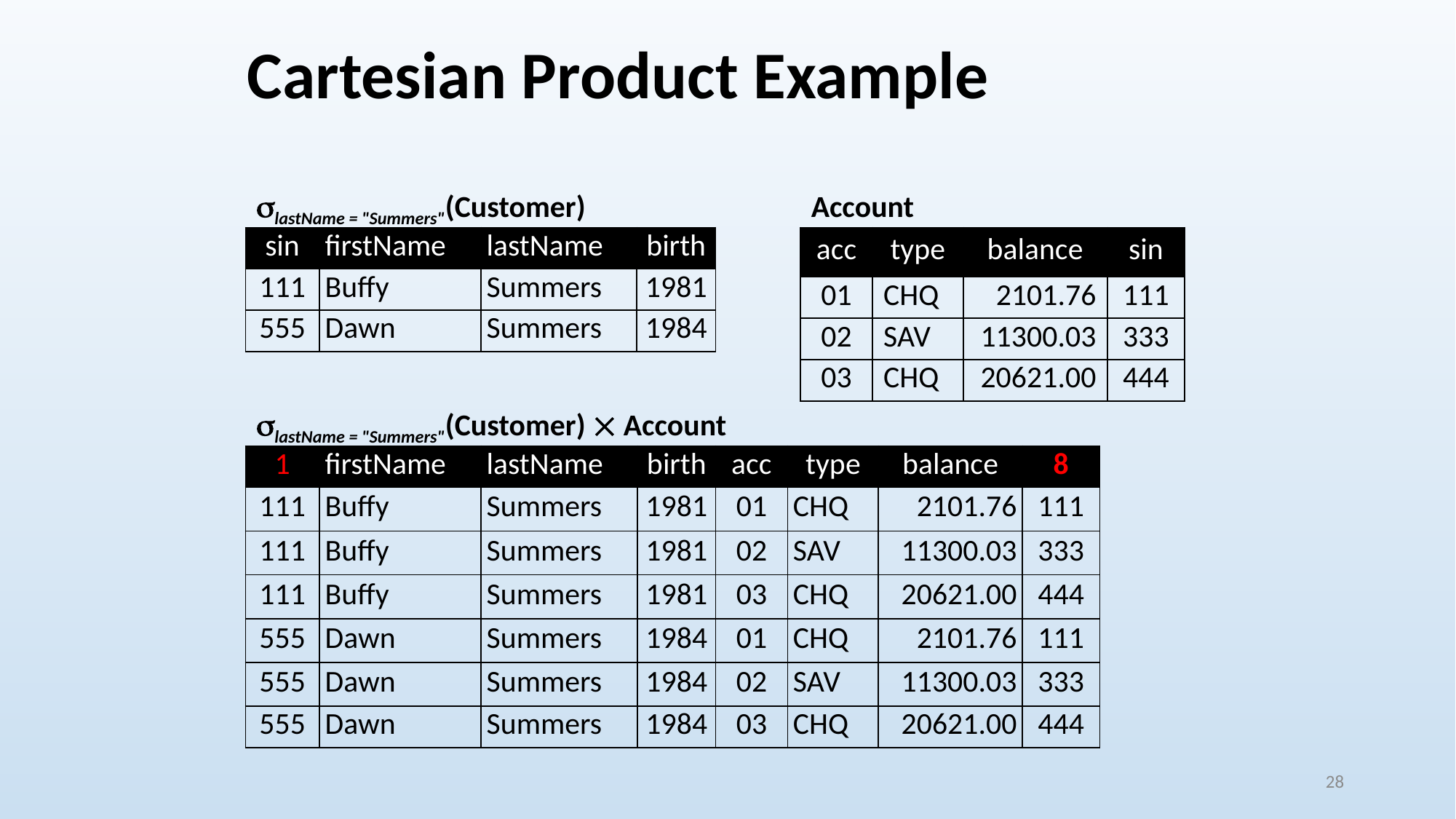

# Cartesian Product Example
σlastName = "Summers"(Customer)
Account
| sin | firstName | lastName | birth |
| --- | --- | --- | --- |
| 111 | Buffy | Summers | 1981 |
| 555 | Dawn | Summers | 1984 |
| acc | type | balance | sin |
| --- | --- | --- | --- |
| 01 | CHQ | 2101.76 | 111 |
| 02 | SAV | 11300.03 | 333 |
| 03 | CHQ | 20621.00 | 444 |
σlastName = "Summers"(Customer) × Account
| 1 | firstName | lastName | birth | acc | type | balance | 8 |
| --- | --- | --- | --- | --- | --- | --- | --- |
| 111 | Buffy | Summers | 1981 | 01 | CHQ | 2101.76 | 111 |
| 111 | Buffy | Summers | 1981 | 02 | SAV | 11300.03 | 333 |
| 111 | Buffy | Summers | 1981 | 03 | CHQ | 20621.00 | 444 |
| 555 | Dawn | Summers | 1984 | 01 | CHQ | 2101.76 | 111 |
| 555 | Dawn | Summers | 1984 | 02 | SAV | 11300.03 | 333 |
| 555 | Dawn | Summers | 1984 | 03 | CHQ | 20621.00 | 444 |
28